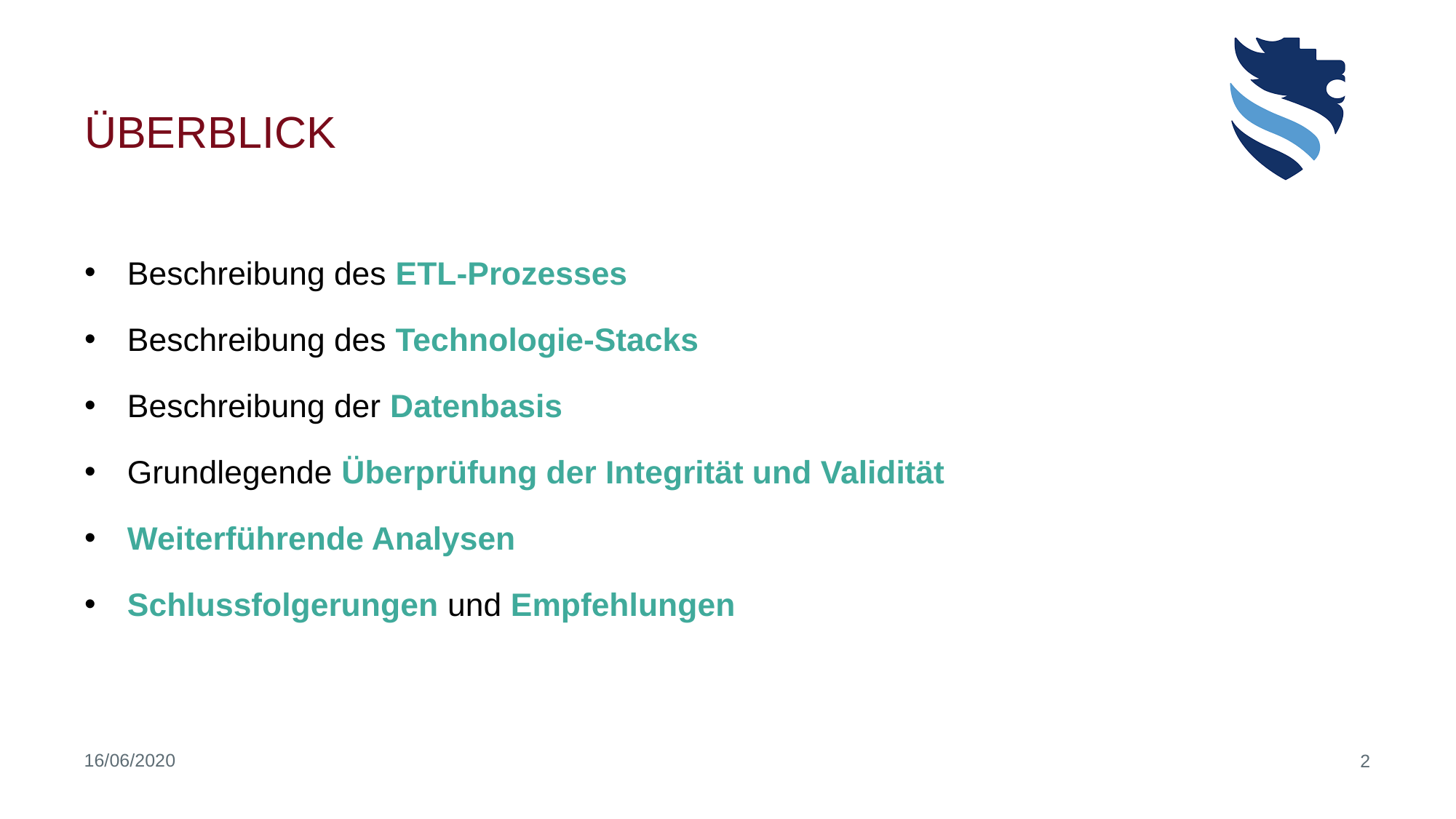

# Überblick

Beschreibung des ETL-Prozesses
Beschreibung des Technologie-Stacks
Beschreibung der Datenbasis
Grundlegende Überprüfung der Integrität und Validität
Weiterführende Analysen
Schlussfolgerungen und Empfehlungen

16/06/2020
2